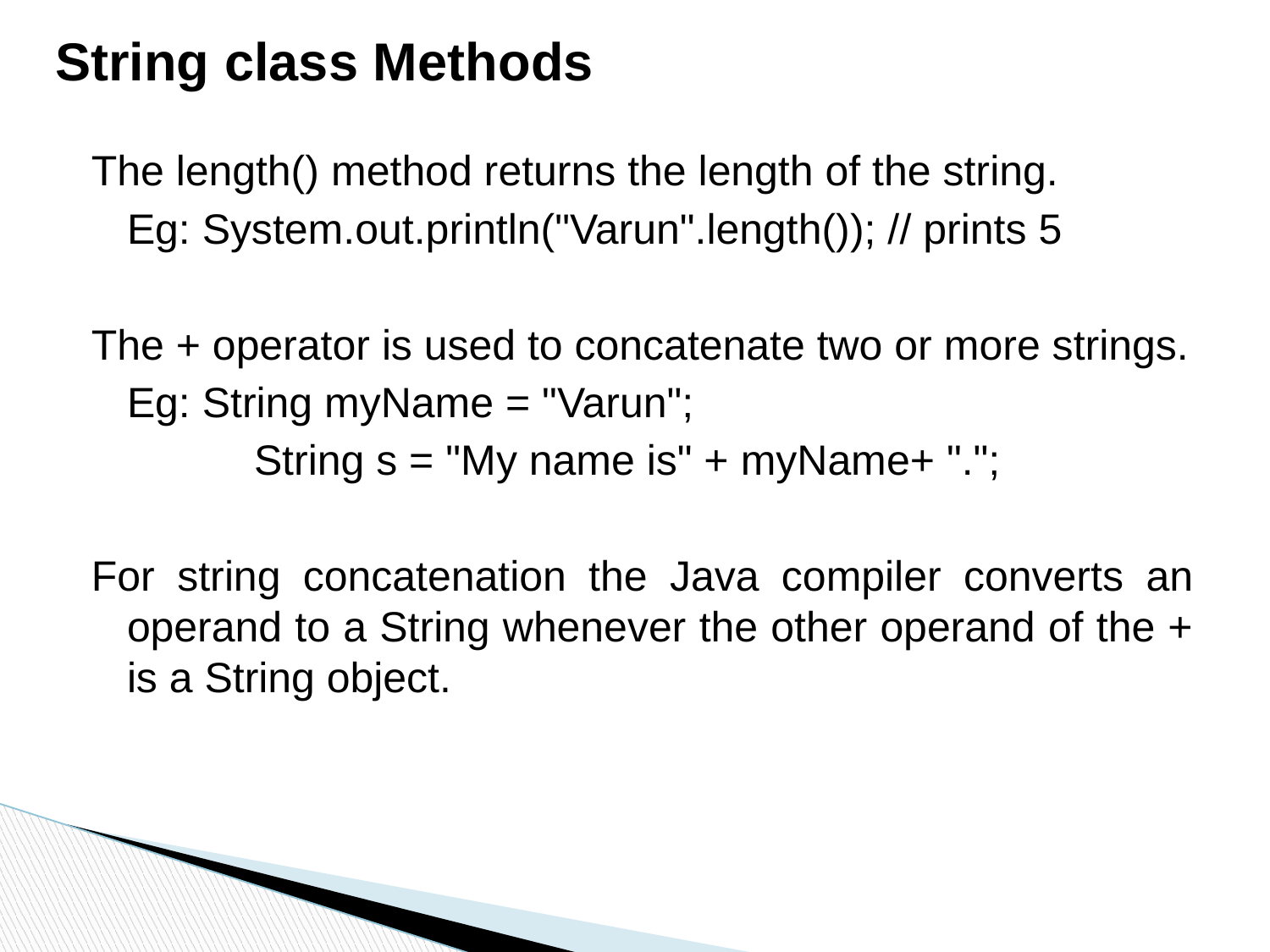

# String class Methods
The length() method returns the length of the string.
	Eg: System.out.println("Varun".length()); // prints 5

The + operator is used to concatenate two or more strings.
	Eg: String myName = "Varun";
		String s = "My name is" + myName+ ".";

For string concatenation the Java compiler converts an operand to a String whenever the other operand of the + is a String object.